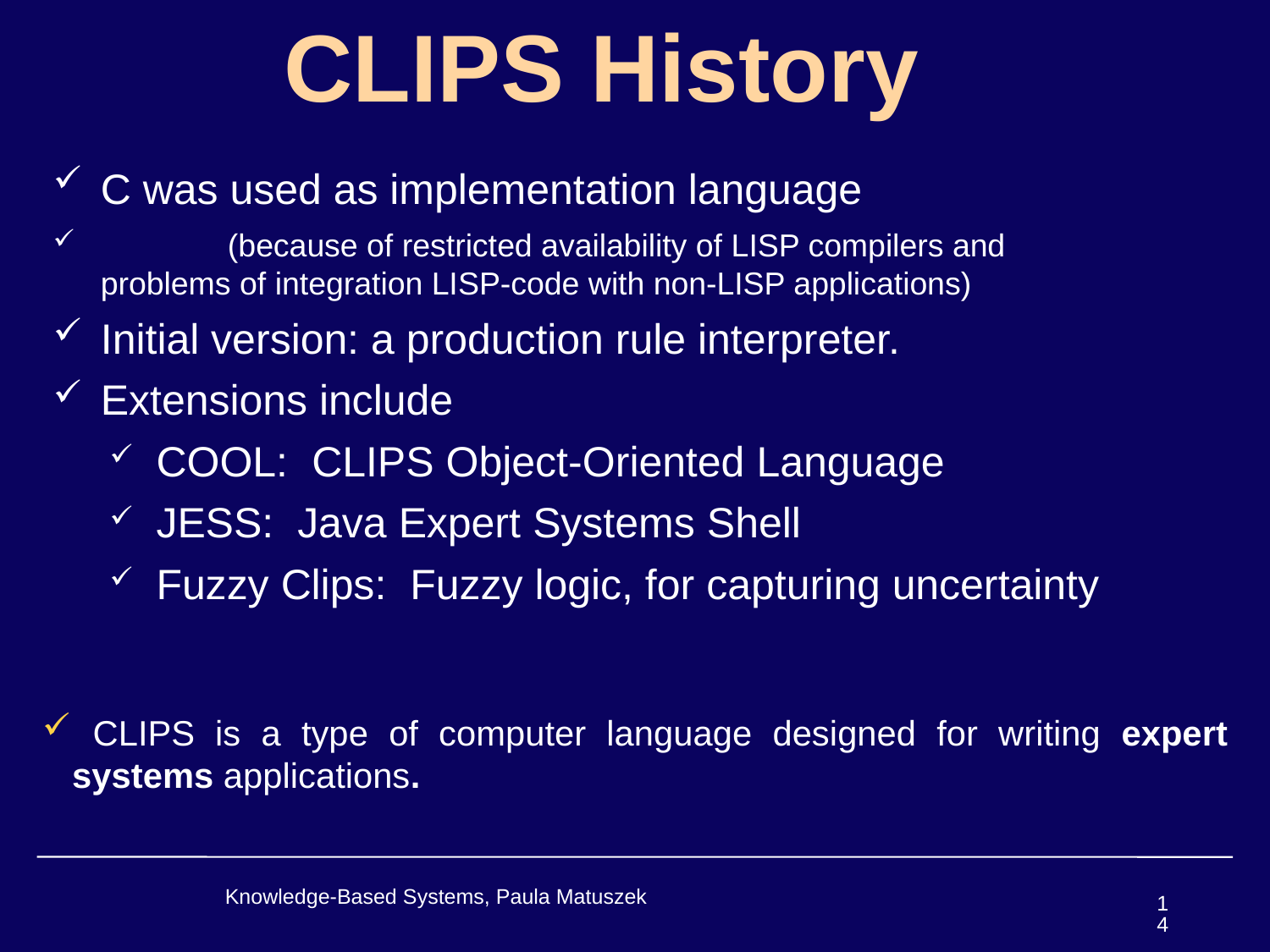

CLIPS History
C was used as implementation language
	(because of restricted availability of LISP compilers and problems of integration LISP-code with non-LISP applications)
Initial version: a production rule interpreter.
Extensions include
COOL:  CLIPS Object-Oriented Language
JESS:  Java Expert Systems Shell
Fuzzy Clips:  Fuzzy logic, for capturing uncertainty
 CLIPS is a type of computer language designed for writing expert systems applications.

Knowledge-Based Systems, Paula Matuszek
14